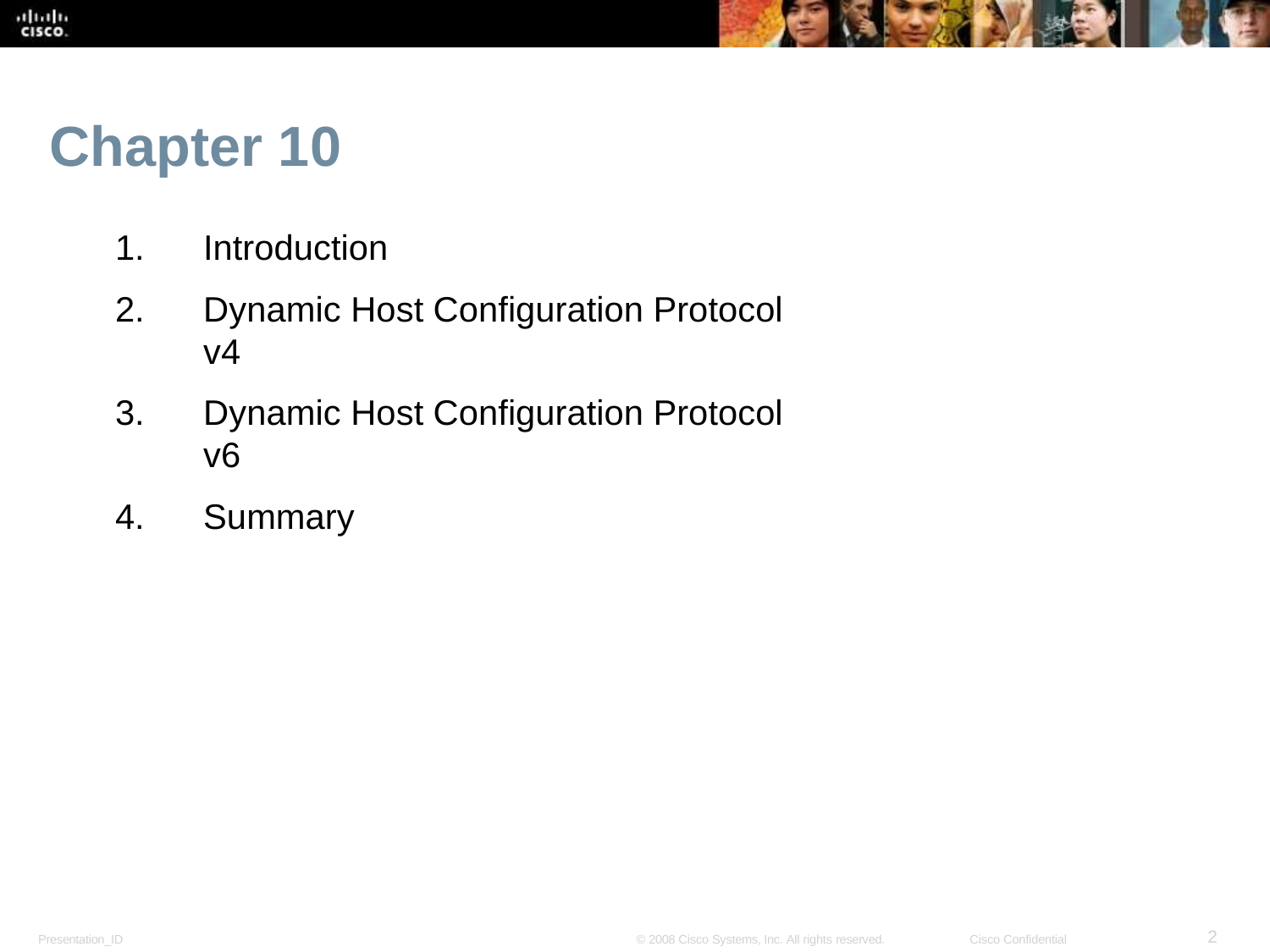

# Chapter 10
Introduction
Dynamic Host Configuration Protocol v4
Dynamic Host Configuration Protocol v6
Summary
2
Presentation_ID
© 2008 Cisco Systems, Inc. All rights reserved.
Cisco Confidential